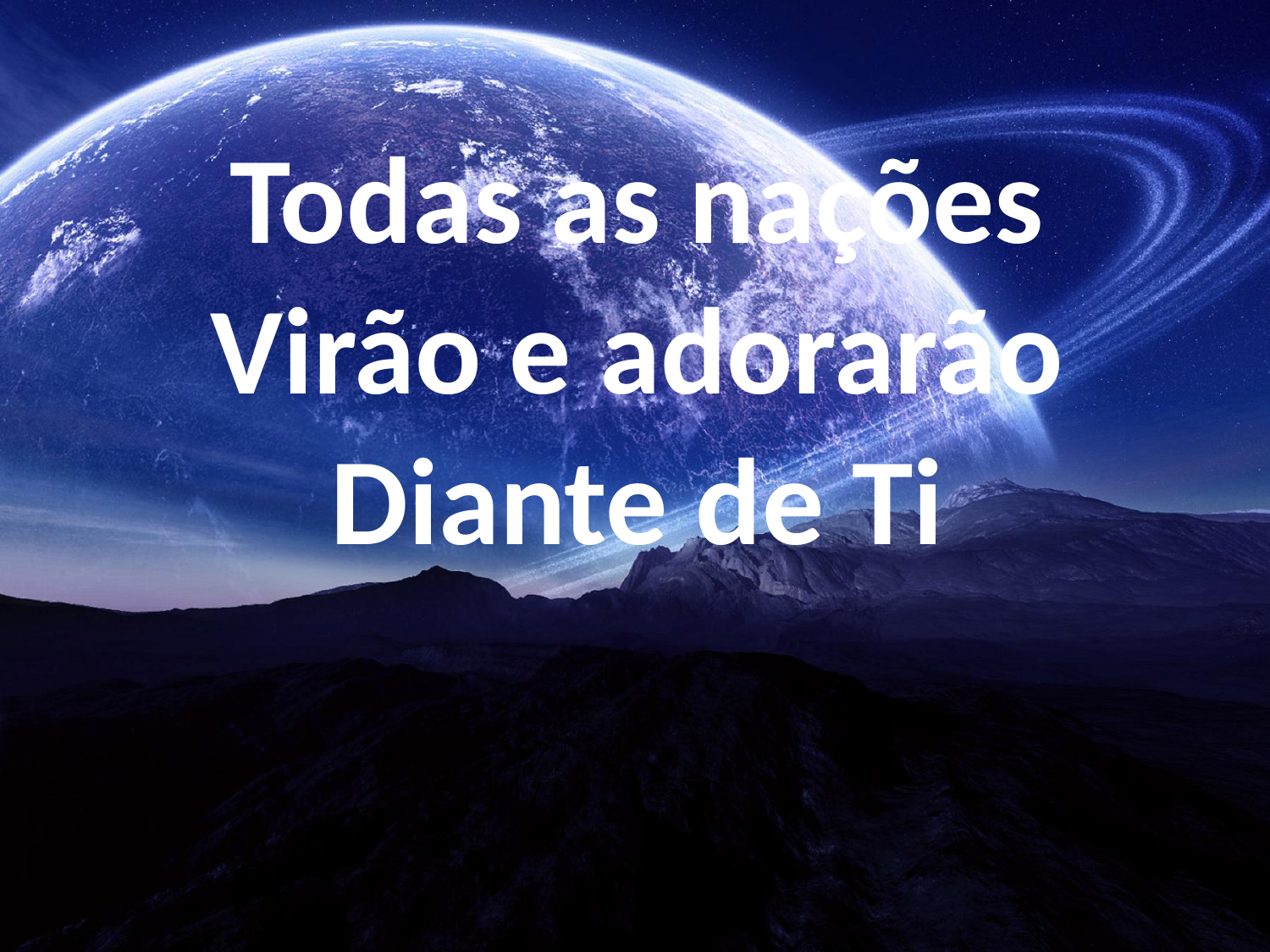

Todas as nações
Virão e adorarão
Diante de Ti